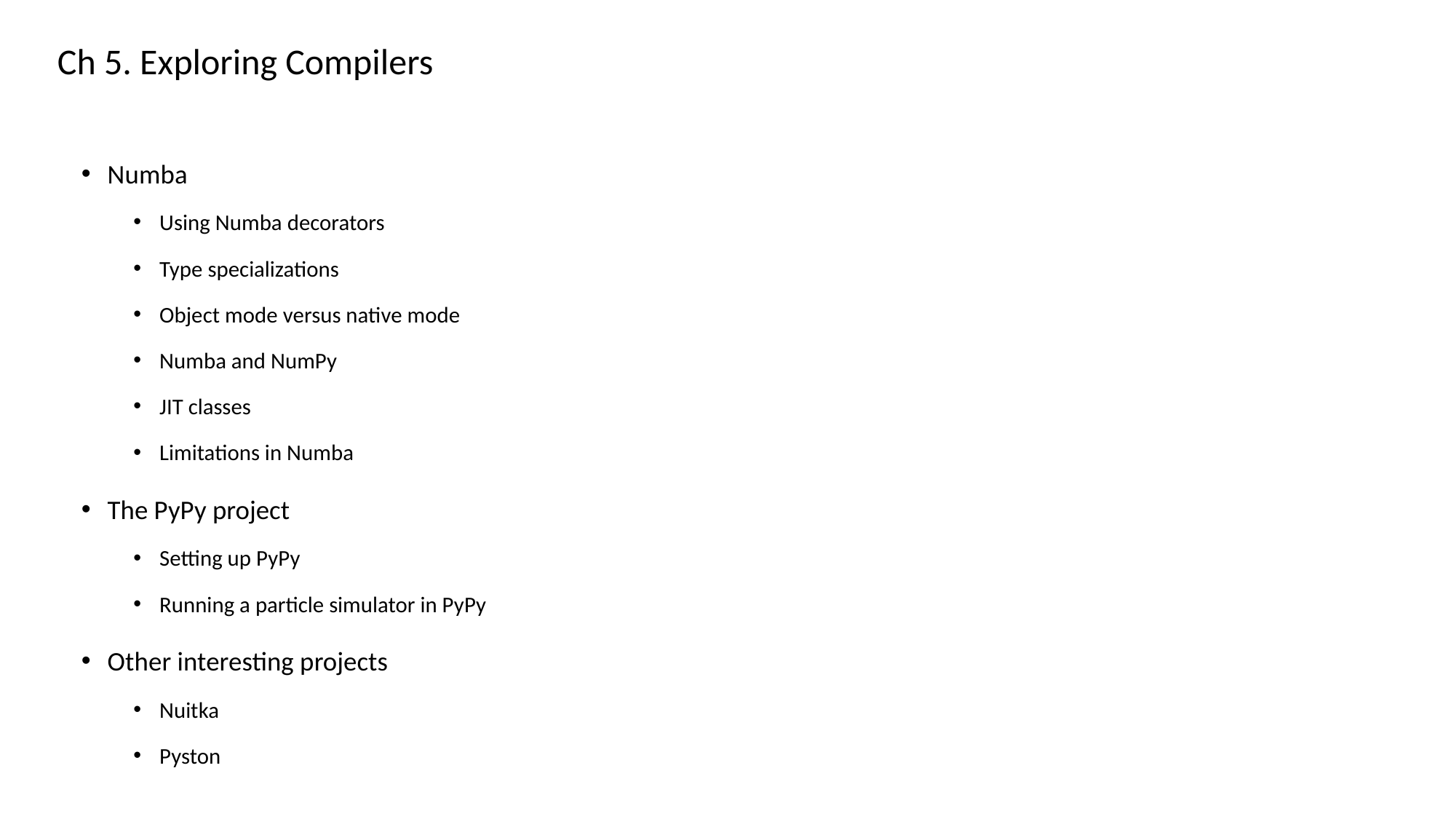

Ch 5. Exploring Compilers
Numba
Using Numba decorators
Type specializations
Object mode versus native mode
Numba and NumPy
JIT classes
Limitations in Numba
The PyPy project
Setting up PyPy
Running a particle simulator in PyPy
Other interesting projects
Nuitka
Pyston